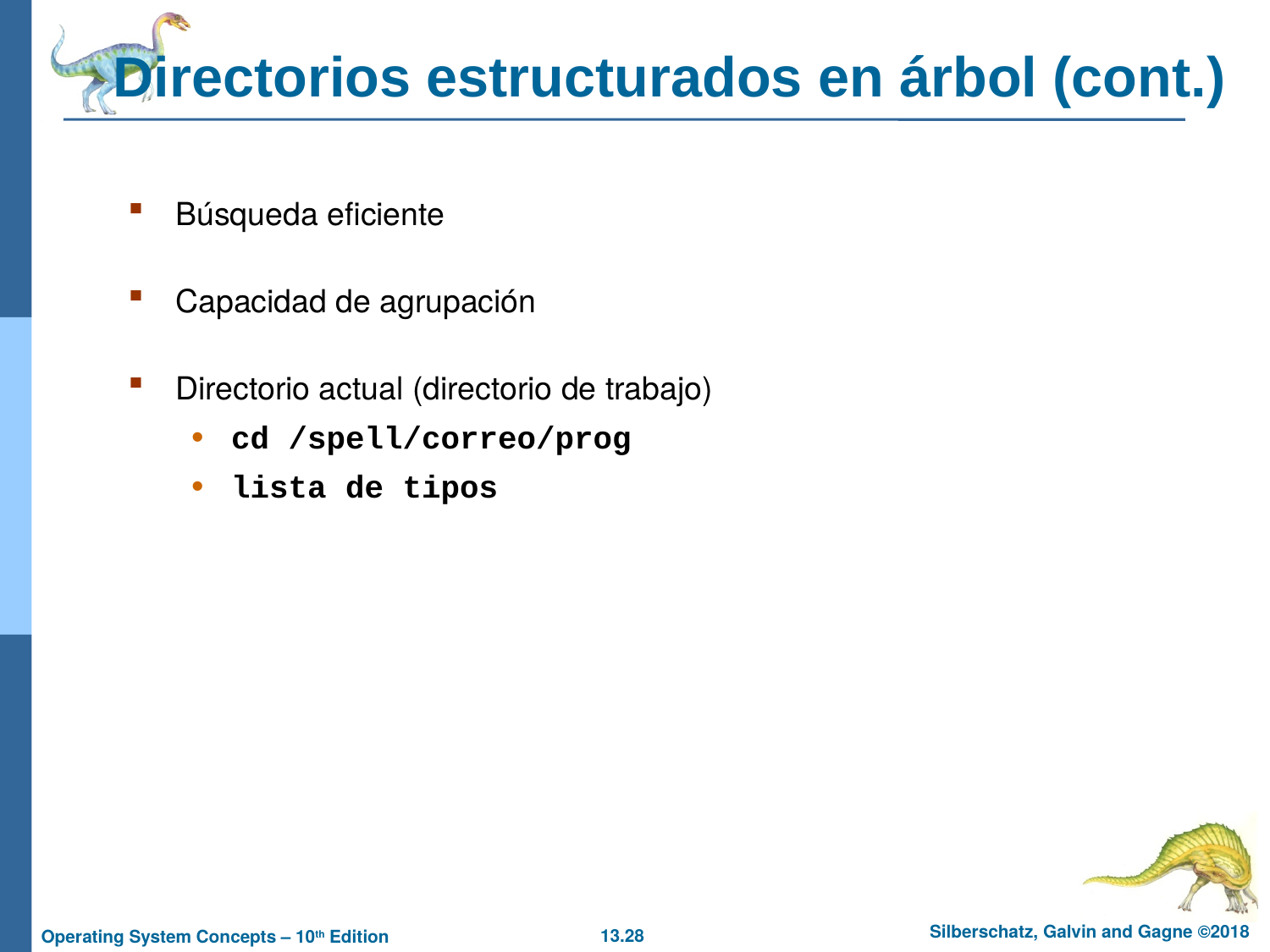

# Directorios estructurados en árbol (cont.)
Búsqueda eficiente
Capacidad de agrupación
Directorio actual (directorio de trabajo)
cd /spell/correo/prog
lista de tipos